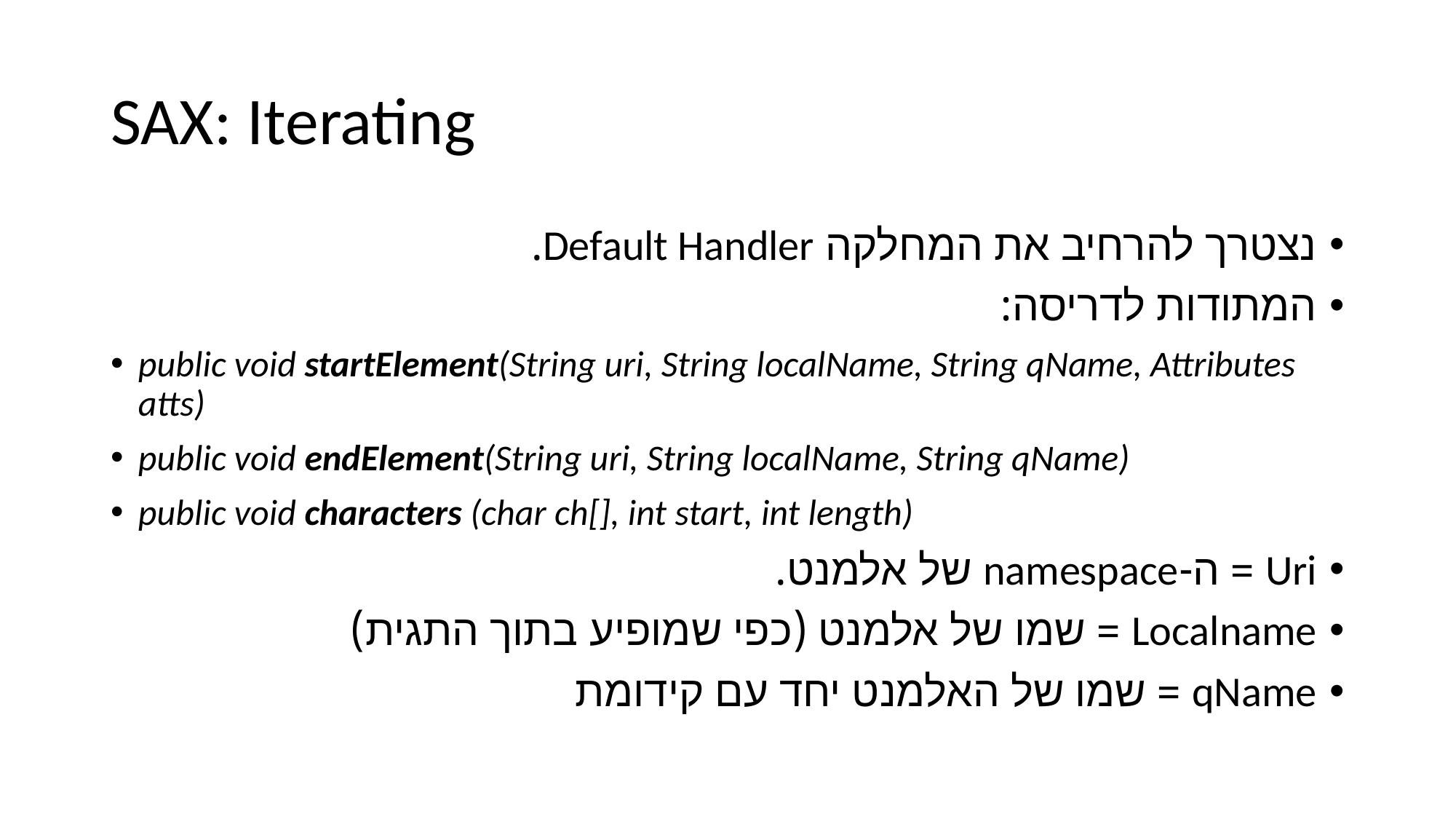

# SAX: Iterating
נצטרך להרחיב את המחלקה Default Handler.
המתודות לדריסה:
public void startElement(String uri, String localName, String qName, Attributes atts)
public void endElement(String uri, String localName, String qName)
public void characters (char ch[], int start, int length)
Uri = ה-namespace של אלמנט.
Localname = שמו של אלמנט (כפי שמופיע בתוך התגית)
qName = שמו של האלמנט יחד עם קידומת